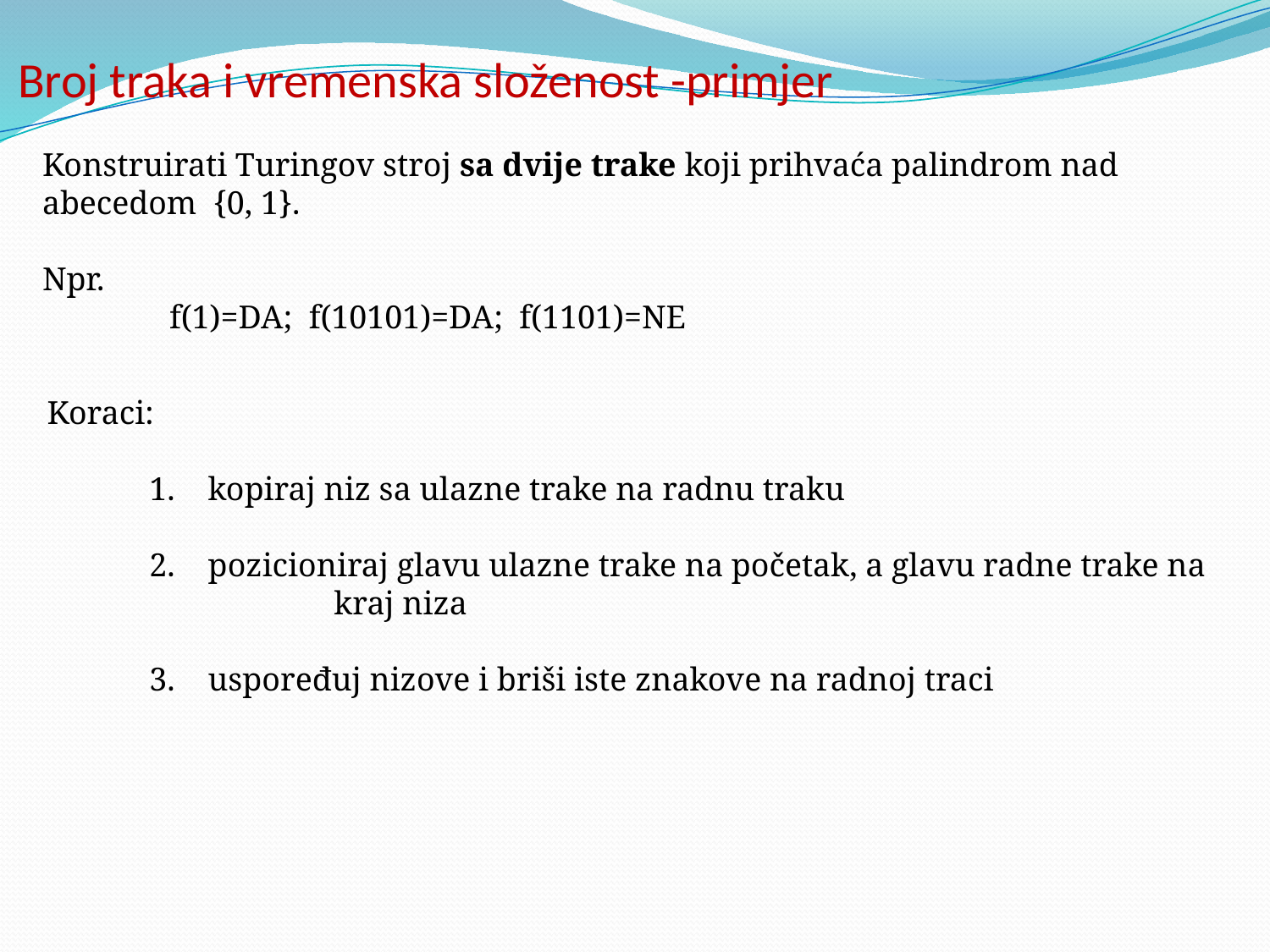

# Broj traka i vremenska složenost -primjer
Konstruirati Turingov stroj sa dvije trake koji prihvaća palindrom nad          abecedom  {0, 1}.

Npr.
	f(1)=DA;  f(10101)=DA;  f(1101)=NE
   Koraci:

	1.    kopiraj niz sa ulazne trake na radnu traku

	2.    pozicioniraj glavu ulazne trake na početak, a glavu radne trake na 	       	       kraj niza

	3.    uspoređuj nizove i briši iste znakove na radnoj traci